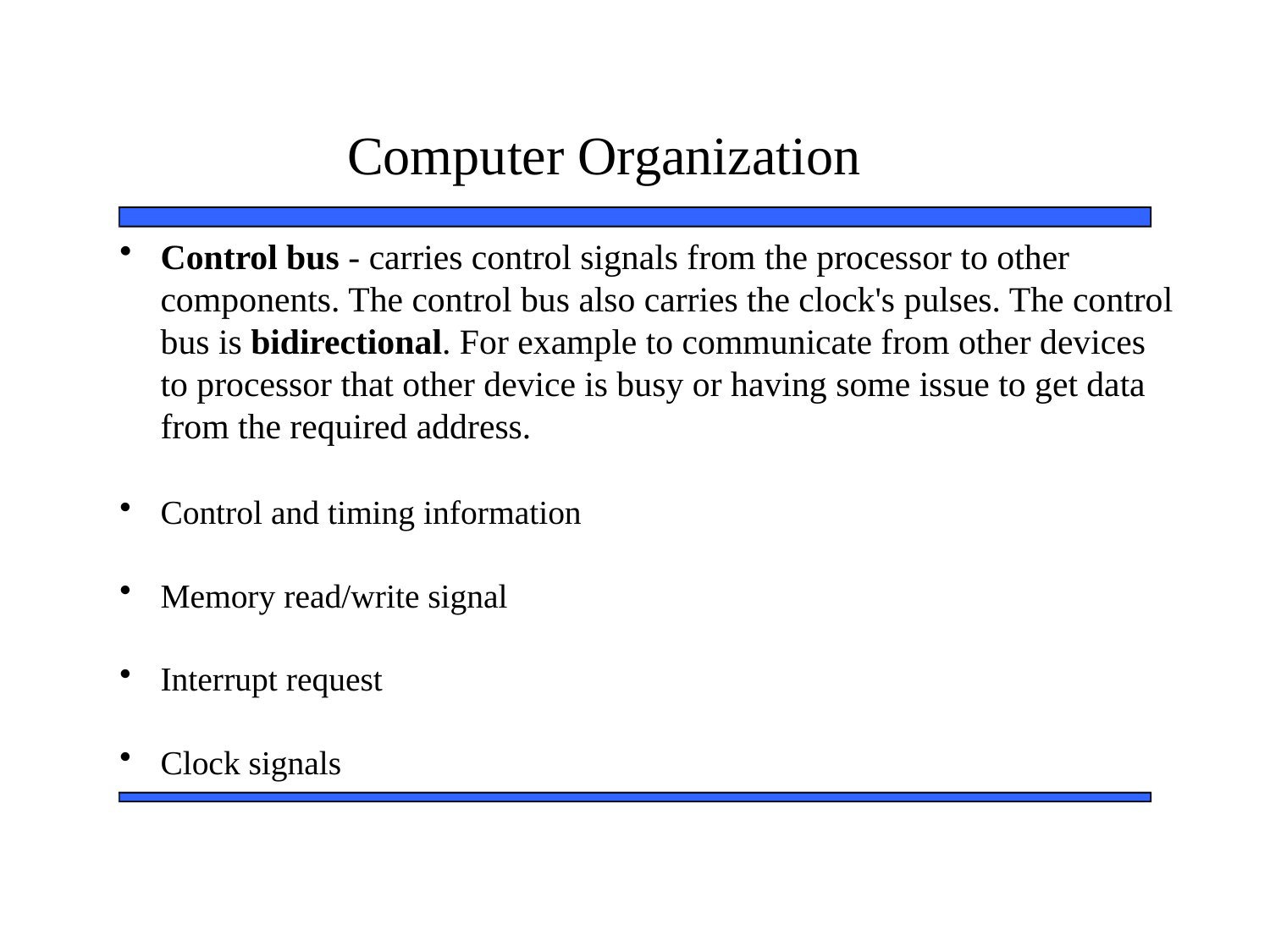

# Computer Organization
Control bus - carries control signals from the processor to other components. The control bus also carries the clock's pulses. The control bus is bidirectional. For example to communicate from other devices to processor that other device is busy or having some issue to get data from the required address.

Control and timing information

Memory read/write signal

Interrupt request

Clock signals